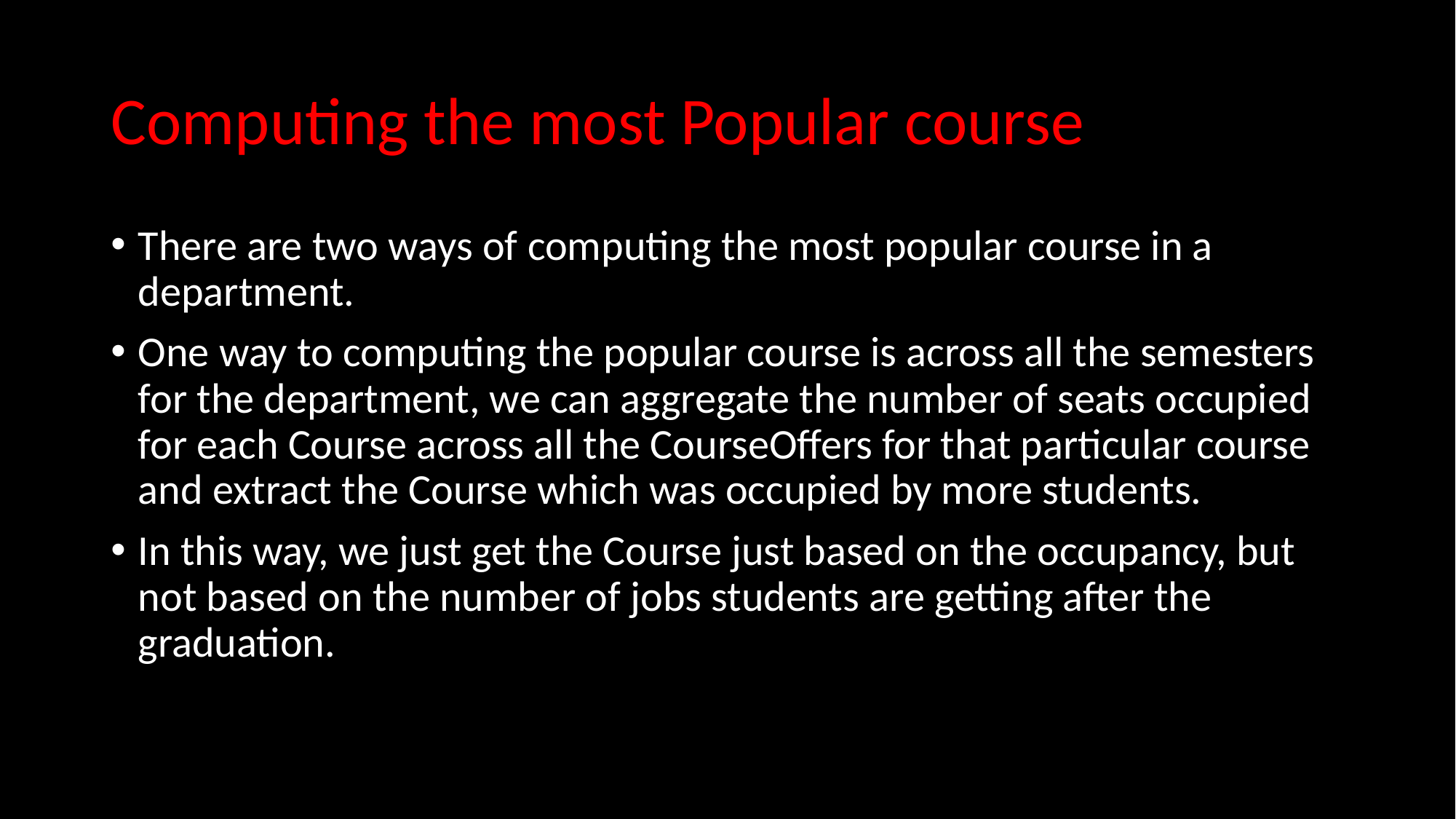

# Computing the most Popular course
There are two ways of computing the most popular course in a department.
One way to computing the popular course is across all the semesters for the department, we can aggregate the number of seats occupied for each Course across all the CourseOffers for that particular course and extract the Course which was occupied by more students.
In this way, we just get the Course just based on the occupancy, but not based on the number of jobs students are getting after the graduation.